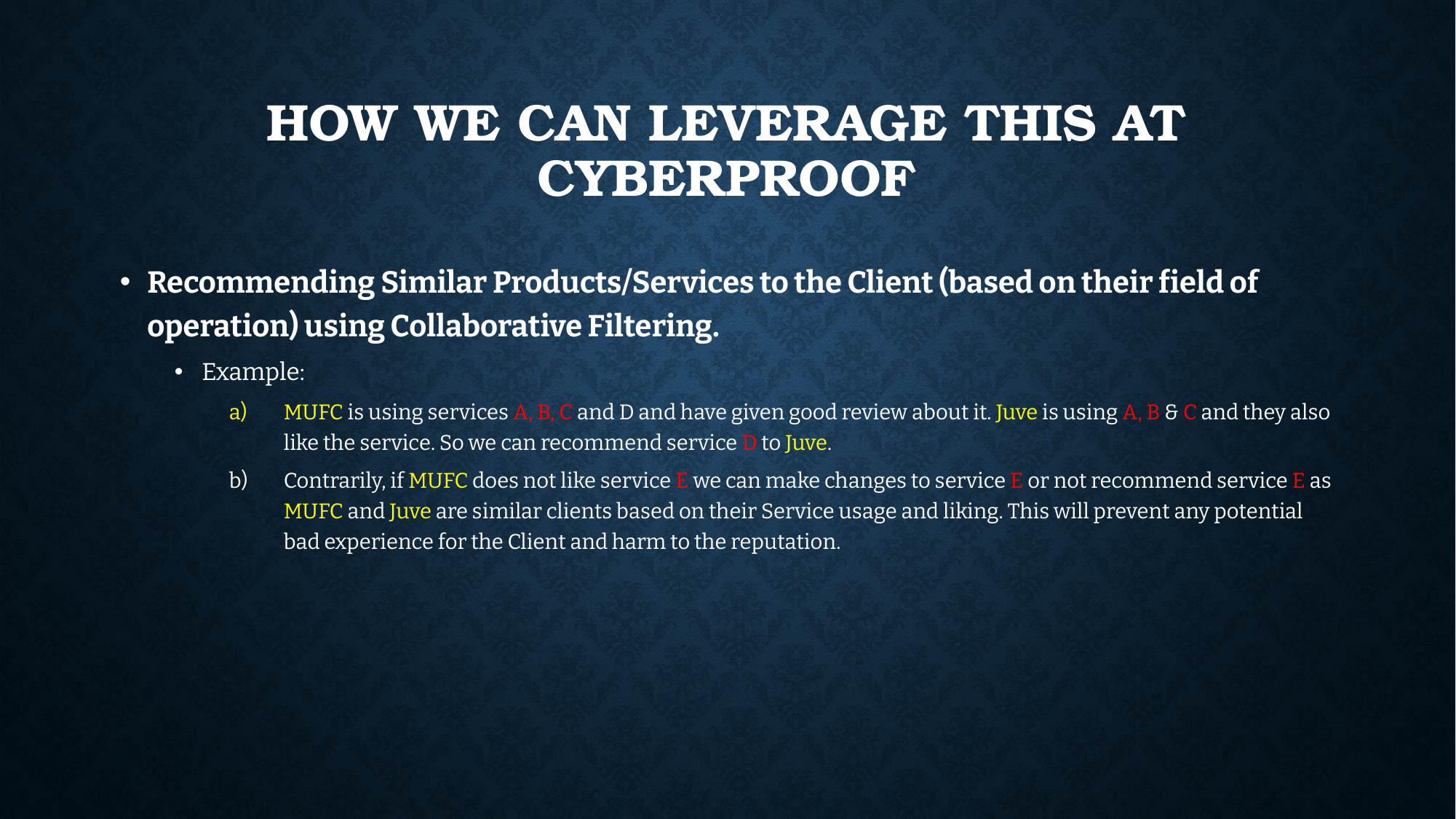

# How we can Leverage this at Cyberproof
Recommending Similar Products/Services to the Client (based on their field of operation) using Collaborative Filtering.
Example:
MUFC is using services A, B, C and D and have given good review about it. Juve is using A, B & C and they also like the service. So we can recommend service D to Juve.
Contrarily, if MUFC does not like service E we can make changes to service E or not recommend service E as MUFC and Juve are similar clients based on their Service usage and liking. This will prevent any potential bad experience for the Client and harm to the reputation.